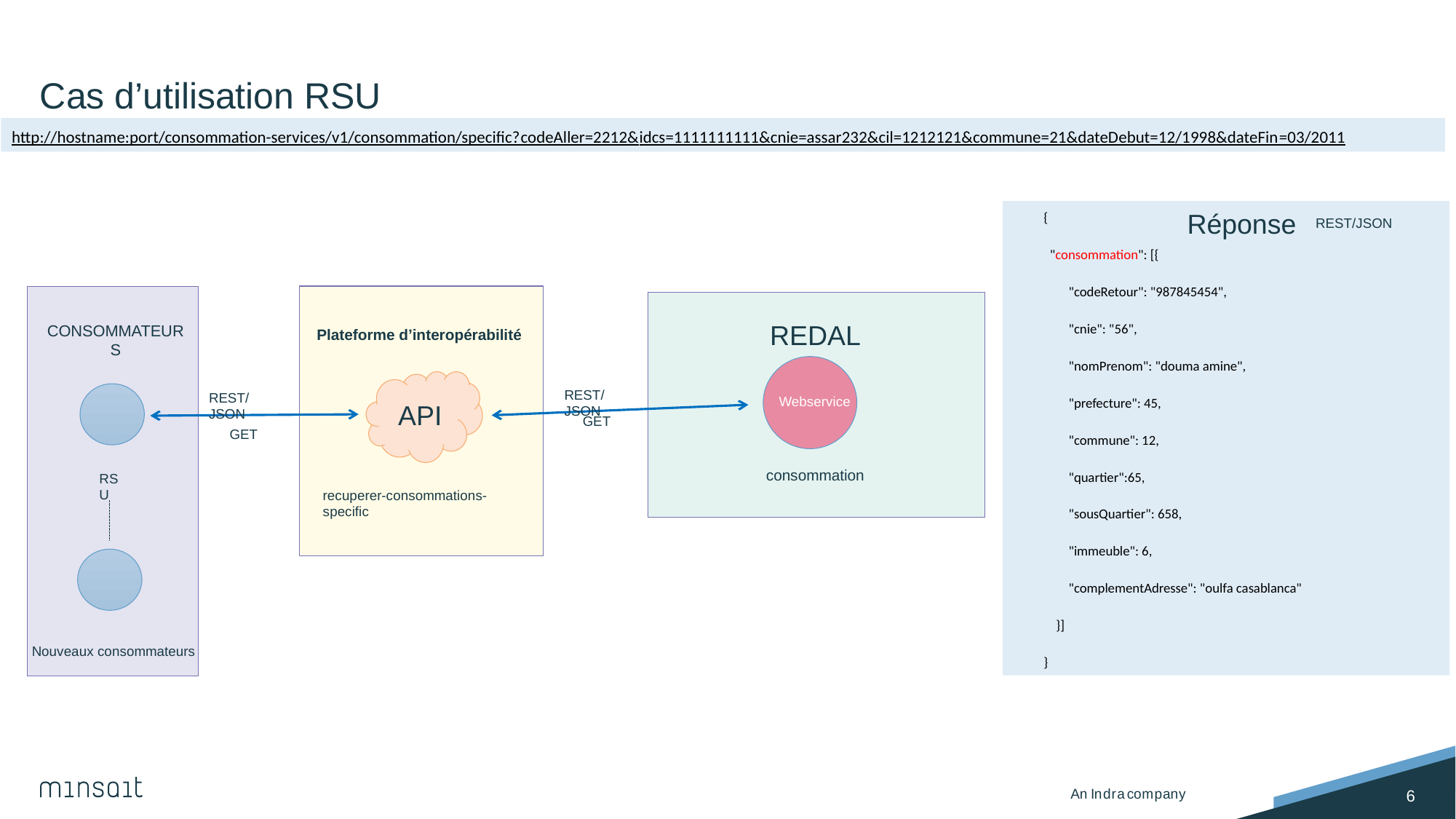

# Cas d’utilisation RSU
http://hostname:port/consommation-services/v1/consommation/specific?codeAller=2212&idcs=1111111111&cnie=assar232&cil=1212121&commune=21&dateDebut=12/1998&dateFin=03/2011
{
  "consommation": [{
        "codeRetour": "987845454",
        "cnie": "56",
        "nomPrenom": "douma amine",
        "prefecture": 45,
        "commune": 12,
        "quartier":65,
        "sousQuartier": 658,
        "immeuble": 6,
        "complementAdresse": "oulfa casablanca"
    }]
}
Réponse
REST/JSON

REDAL
CONSOMMATEURS
Plateforme d’interopérabilité

API
REST/JSON
REST/JSON

Webservice
GET
GET
consommation
RSU
recuperer-consommations-specific

Nouveaux consommateurs